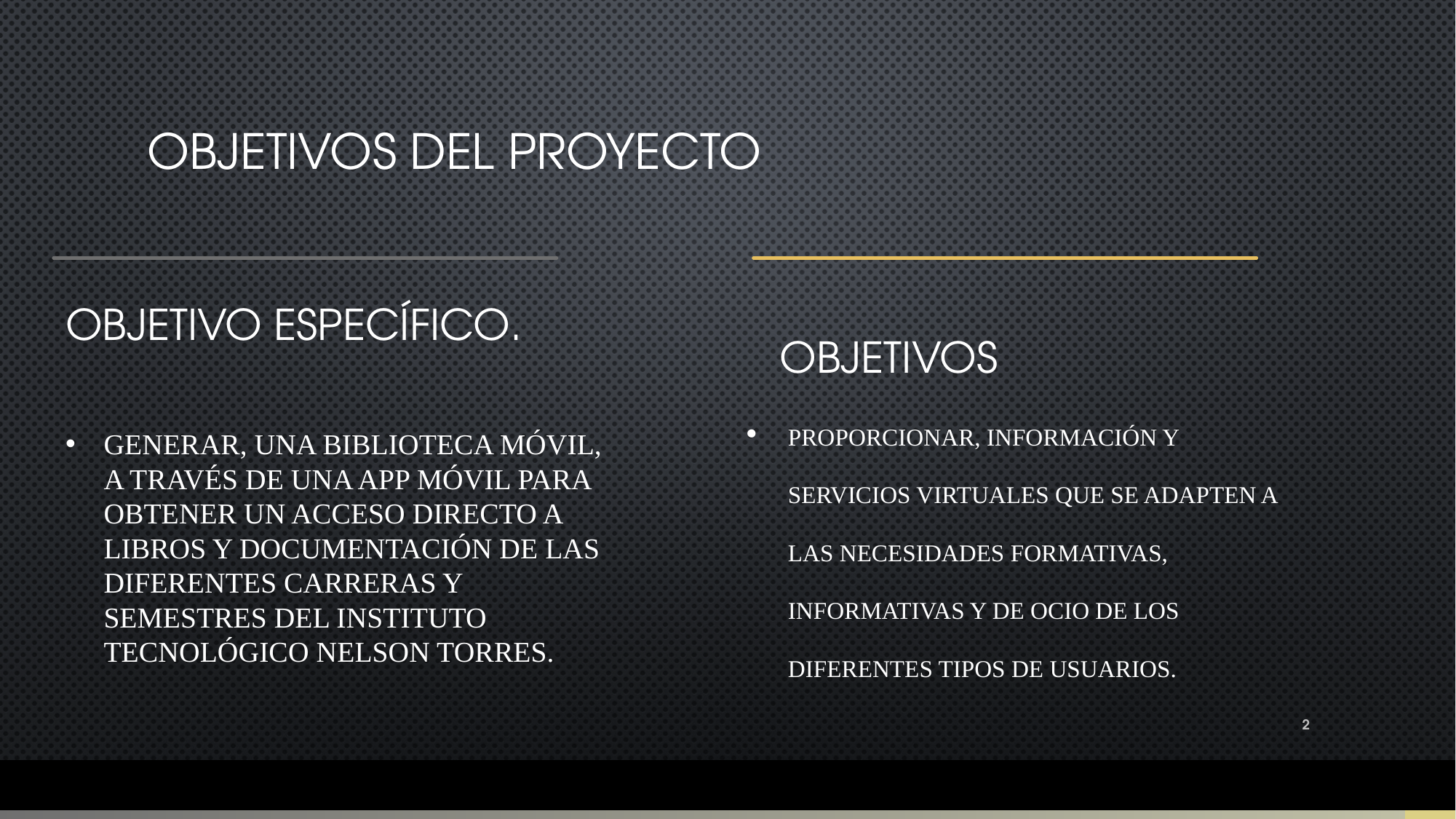

# Objetivos del proyecto
Objetivo específico.
Objetivos

Generar, una biblioteca móvil, a través de una app móvil para obtener un acceso directo a libros y documentación de las diferentes carreras y semestres del instituto tecnológico nelson torres.

Proporcionar, información y servicios virtuales que se adapten a las necesidades formativas, informativas y de ocio de los diferentes tipos de usuarios.

2